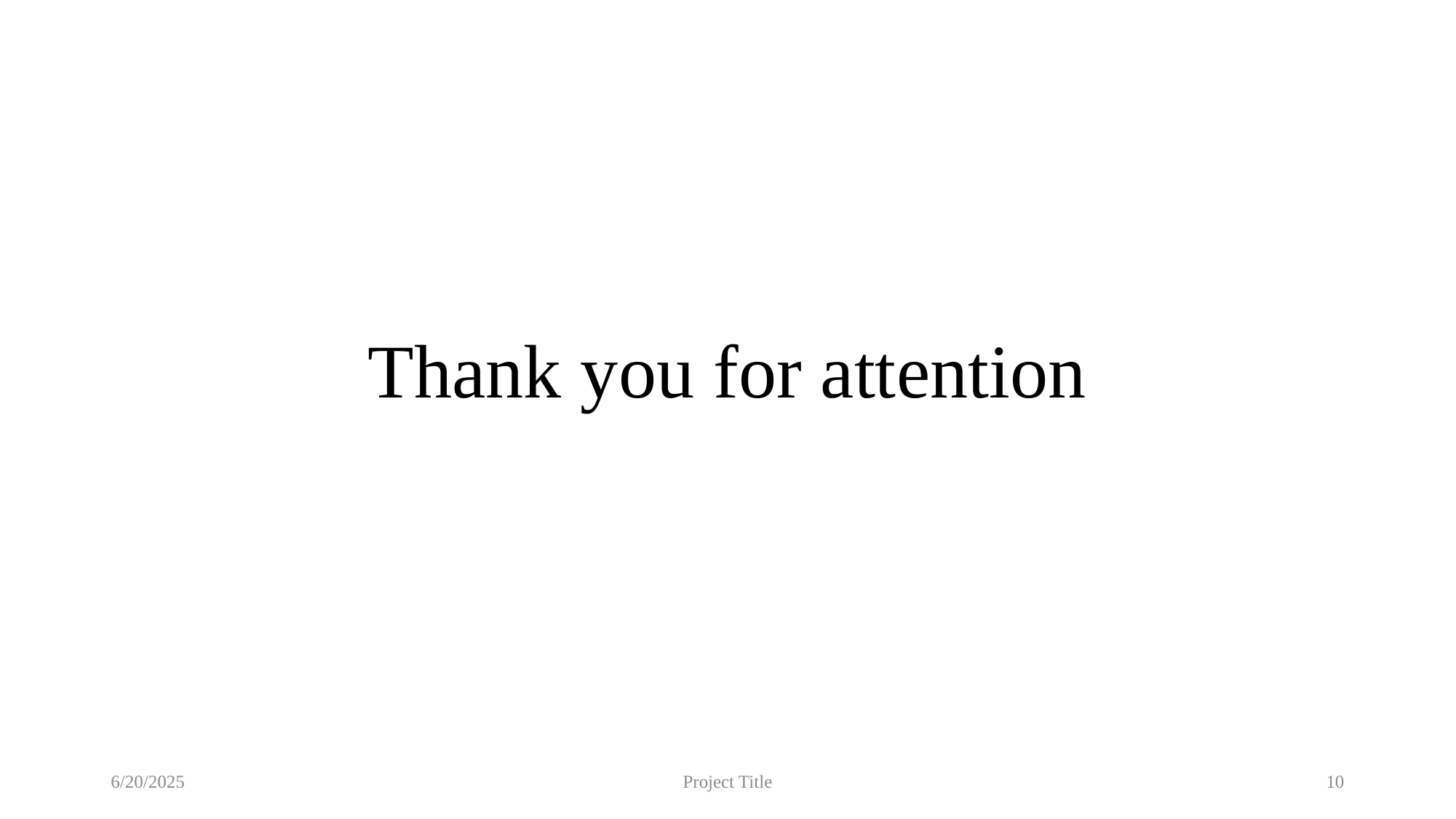

# Thank you for attention
6/20/2025
Project Title
10